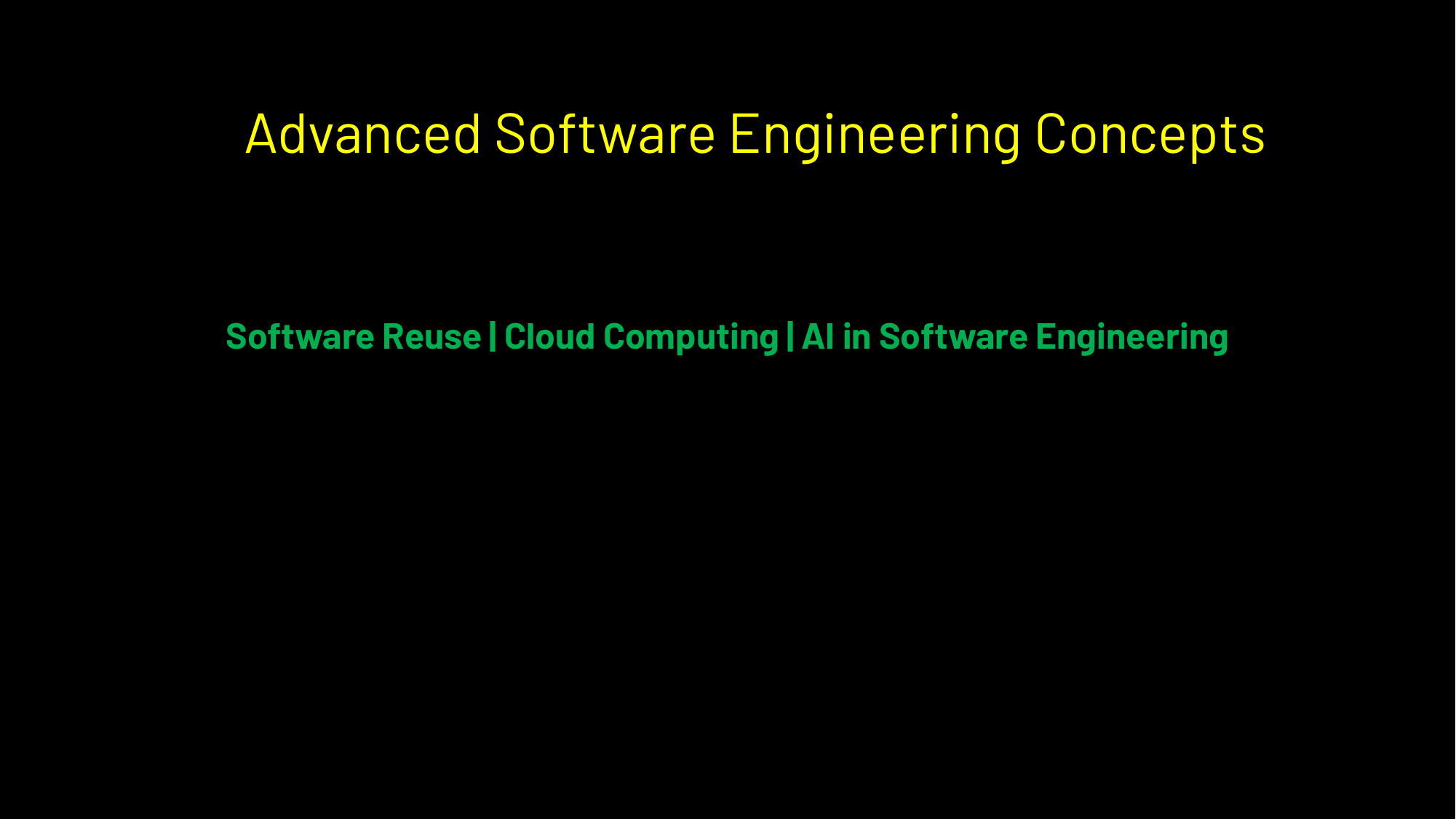

# Advanced Software Engineering Concepts
Software Reuse | Cloud Computing | AI in Software Engineering